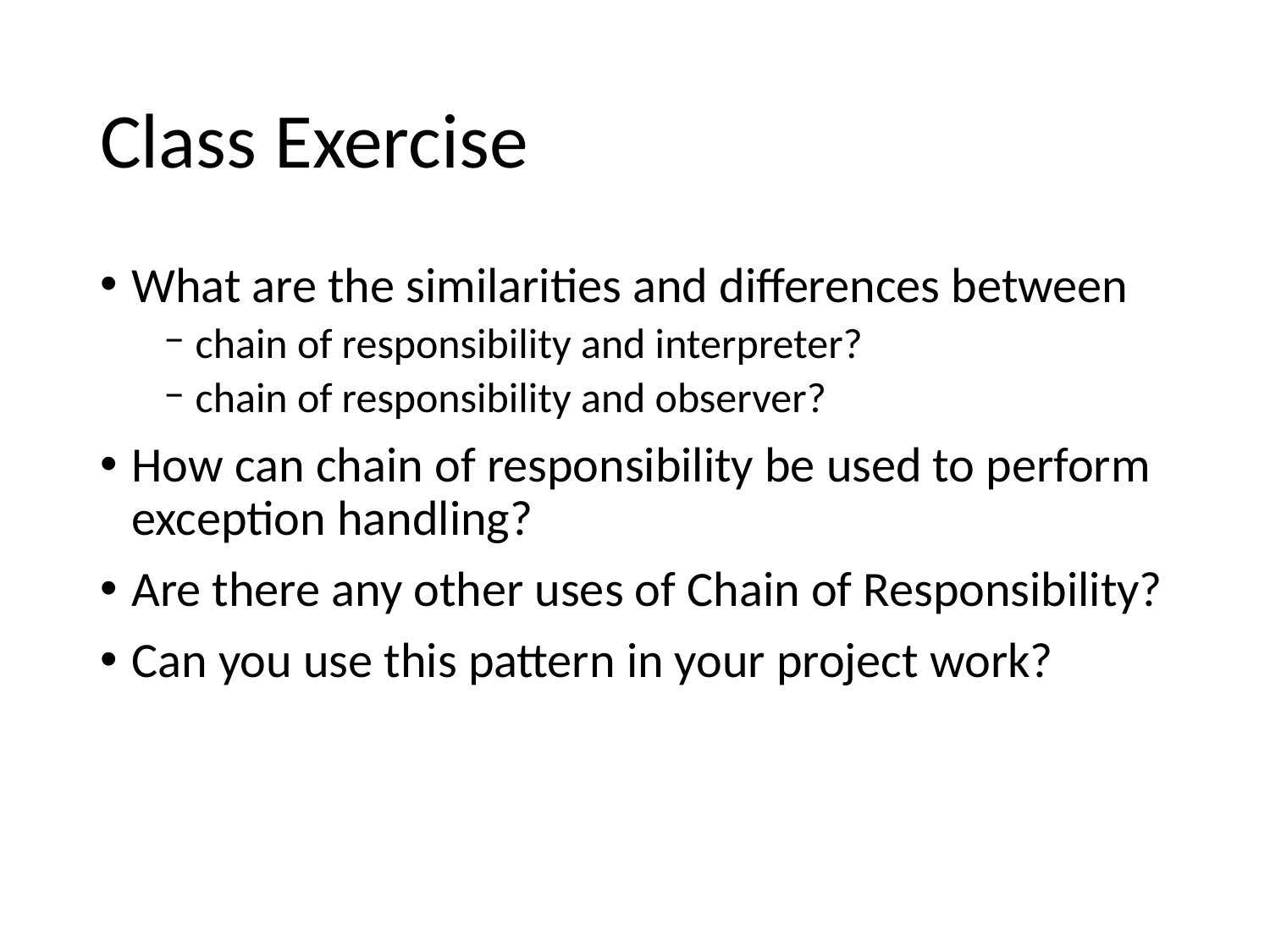

# Class Exercise
What are the similarities and differences between
chain of responsibility and interpreter?
chain of responsibility and observer?
How can chain of responsibility be used to perform exception handling?
Are there any other uses of Chain of Responsibility?
Can you use this pattern in your project work?